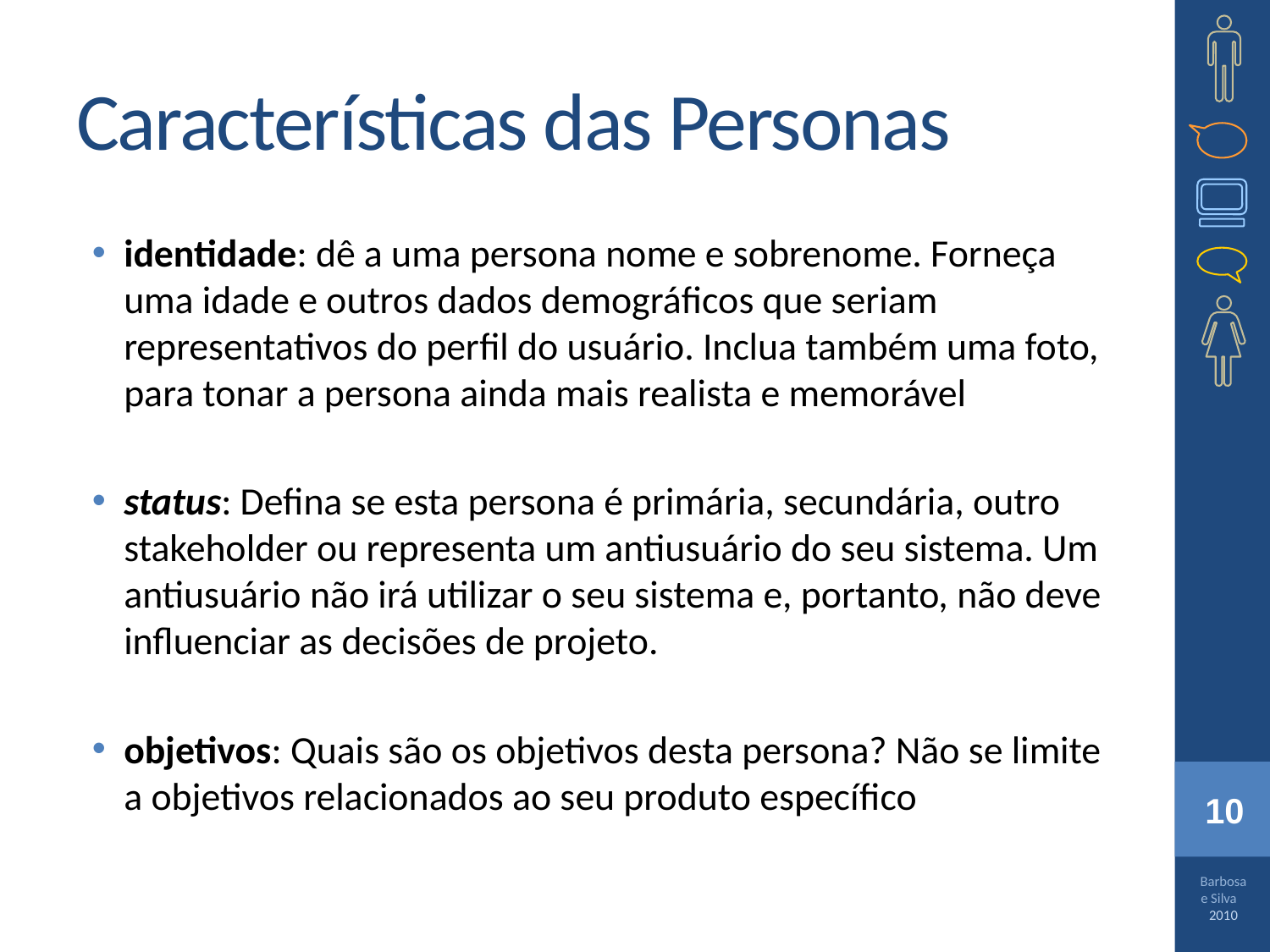

# Características das Personas
identidade: dê a uma persona nome e sobrenome. Forneça uma idade e outros dados demográficos que seriam representativos do perfil do usuário. Inclua também uma foto, para tonar a persona ainda mais realista e memorável

status: Defina se esta persona é primária, secundária, outro stakeholder ou representa um antiusuário do seu sistema. Um antiusuário não irá utilizar o seu sistema e, portanto, não deve influenciar as decisões de projeto.

objetivos: Quais são os objetivos desta persona? Não se limite a objetivos relacionados ao seu produto específico